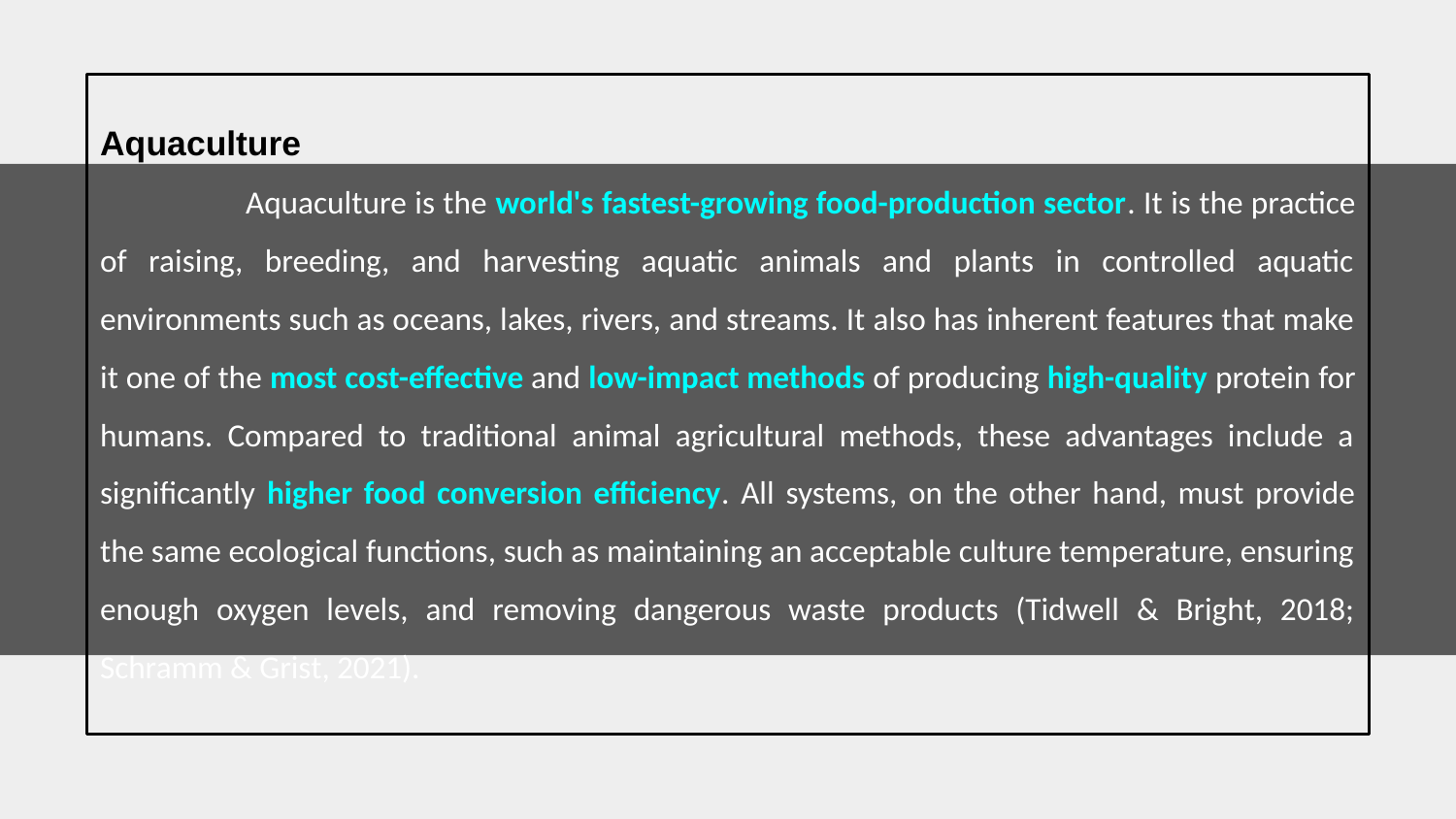

Aquaculture
	Aquaculture is the world's fastest-growing food-production sector. It is the practice of raising, breeding, and harvesting aquatic animals and plants in controlled aquatic environments such as oceans, lakes, rivers, and streams. It also has inherent features that make it one of the most cost-effective and low-impact methods of producing high-quality protein for humans. Compared to traditional animal agricultural methods, these advantages include a significantly higher food conversion efficiency. All systems, on the other hand, must provide the same ecological functions, such as maintaining an acceptable culture temperature, ensuring enough oxygen levels, and removing dangerous waste products (Tidwell & Bright, 2018; Schramm & Grist, 2021).